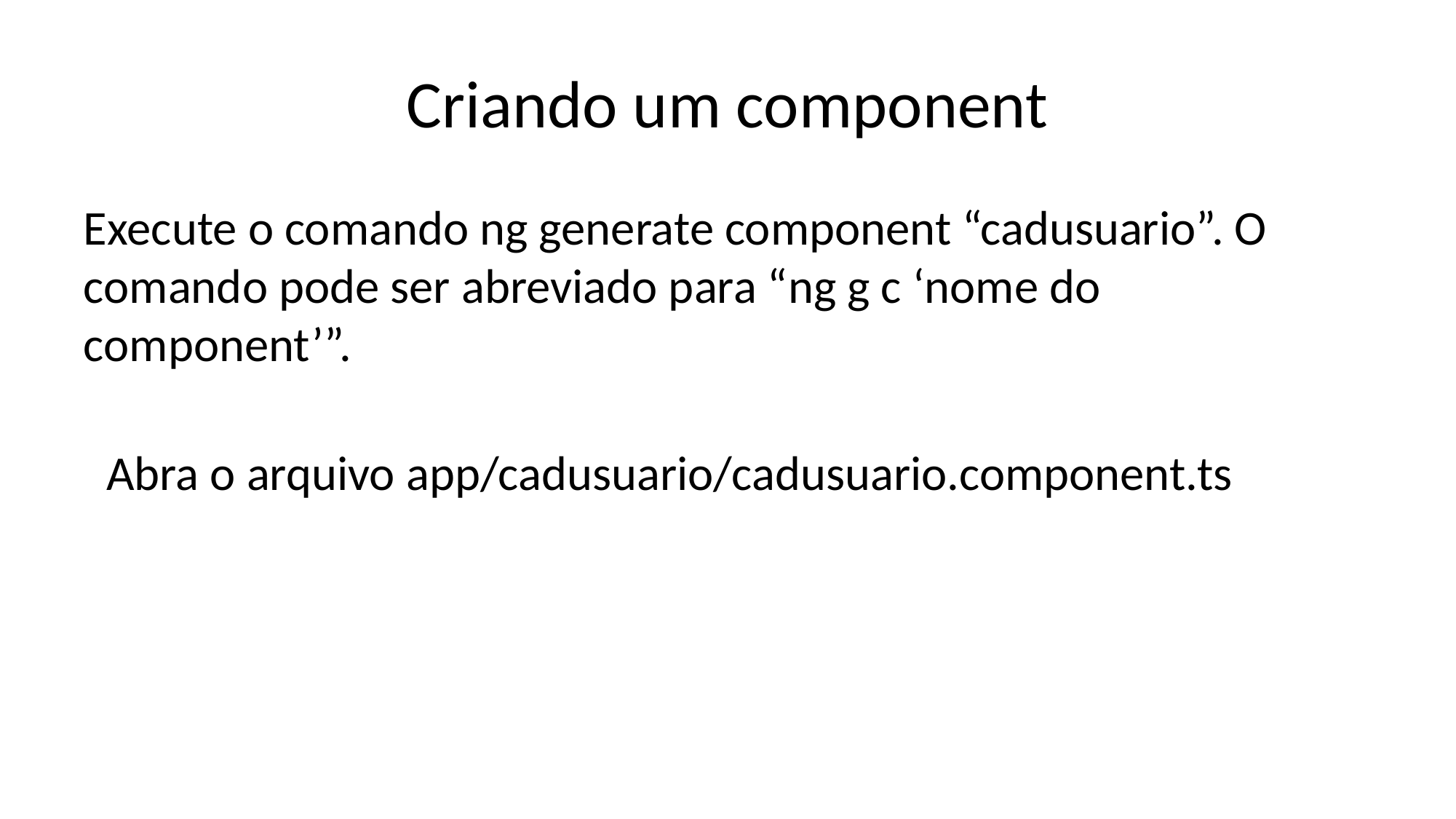

# Criando um component
Execute o comando ng generate component “cadusuario”. O comando pode ser abreviado para “ng g c ‘nome do component’”.
Abra o arquivo app/cadusuario/cadusuario.component.ts